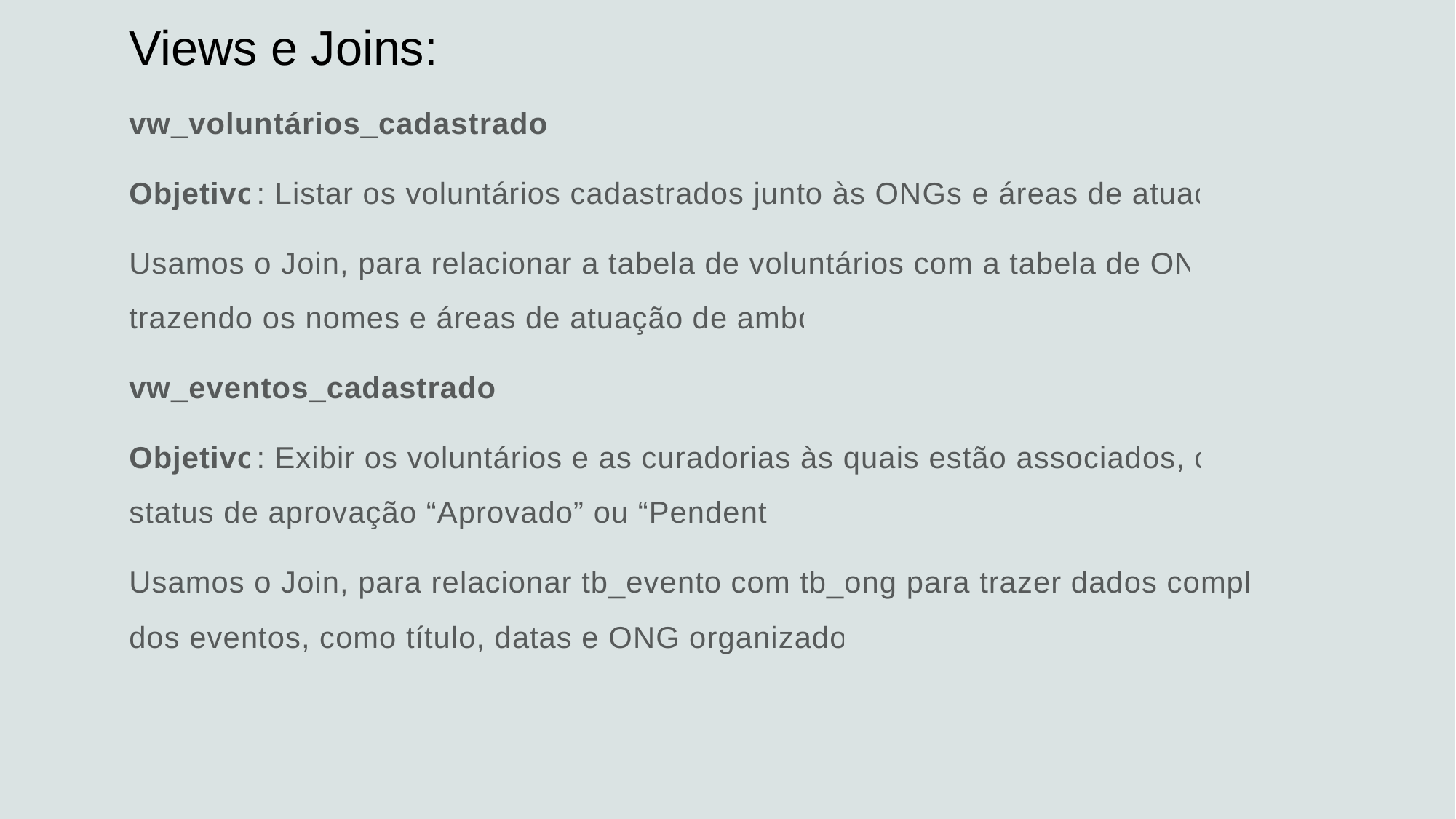

# Views e Joins:
vw_voluntários_cadastrados
Objetivo: Listar os voluntários cadastrados junto às ONGs e áreas de atuação.
Usamos o Join, para relacionar a tabela de voluntários com a tabela de ONGs, trazendo os nomes e áreas de atuação de ambos.
vw_eventos_cadastrados
Objetivo: Exibir os voluntários e as curadorias às quais estão associados, com status de aprovação “Aprovado” ou “Pendente”.
Usamos o Join, para relacionar tb_evento com tb_ong para trazer dados completos dos eventos, como título, datas e ONG organizadora.